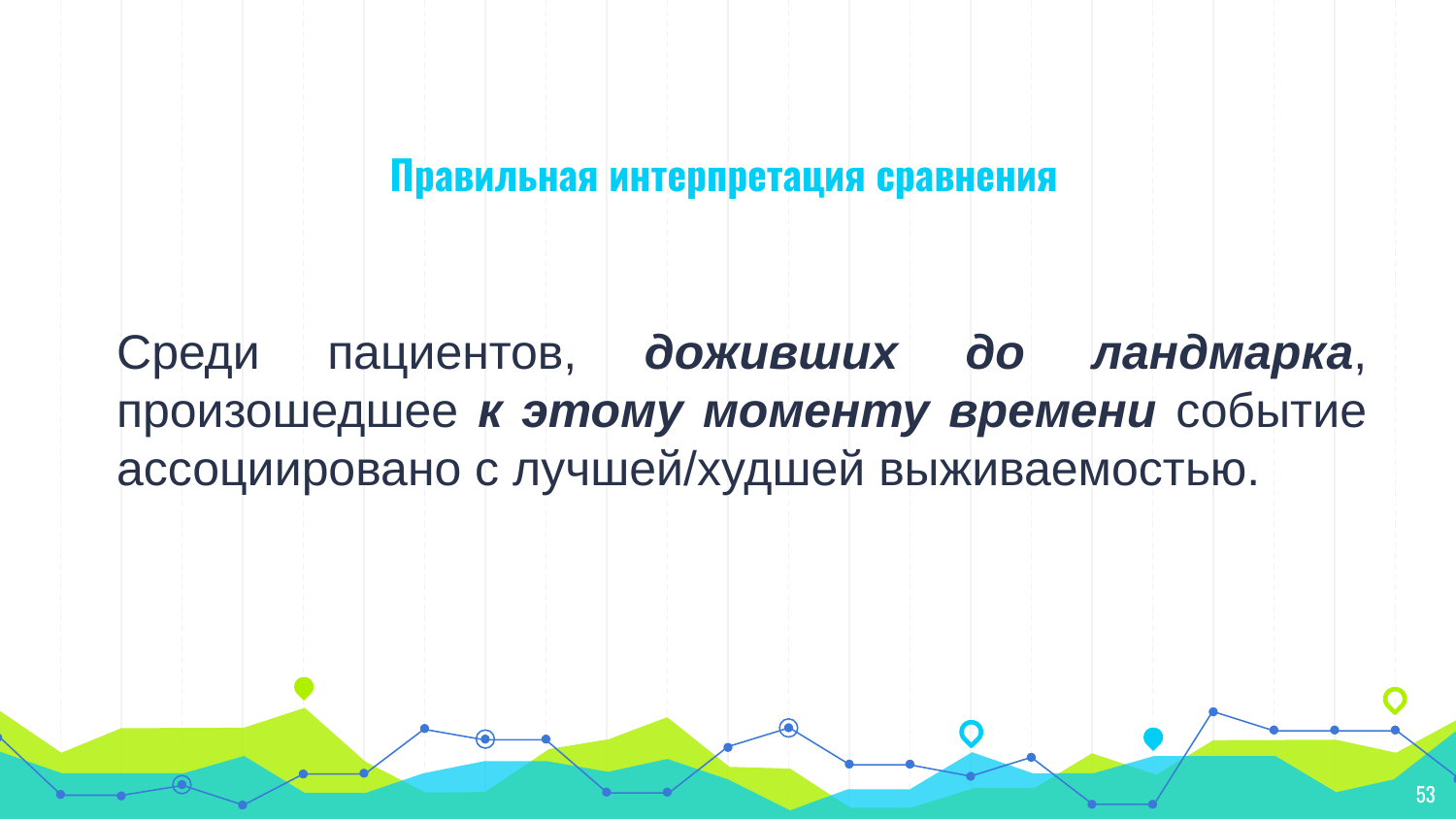

# Правильная интерпретация сравнения
Среди пациентов, доживших до ландмарка, произошедшее к этому моменту времени событие ассоциировано с лучшей/худшей выживаемостью.
53